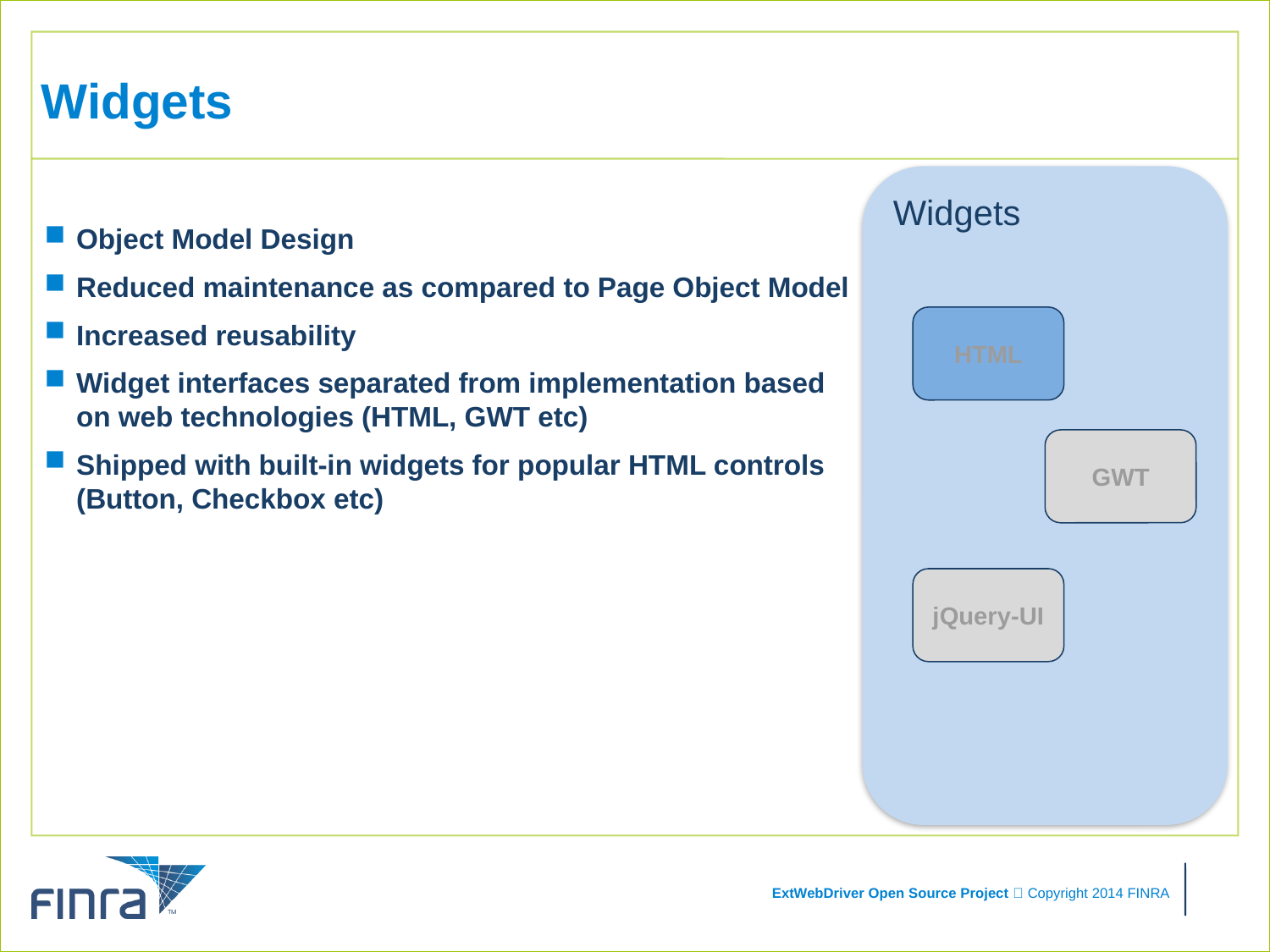

# Widgets

Object Model Design
Reduced maintenance as compared to Page Object Model
Increased reusability
Widget interfaces separated from implementation based on web technologies (HTML, GWT etc)
Shipped with built-in widgets for popular HTML controls (Button, Checkbox etc)

Widgets
HTML
GWT
jQuery-UI